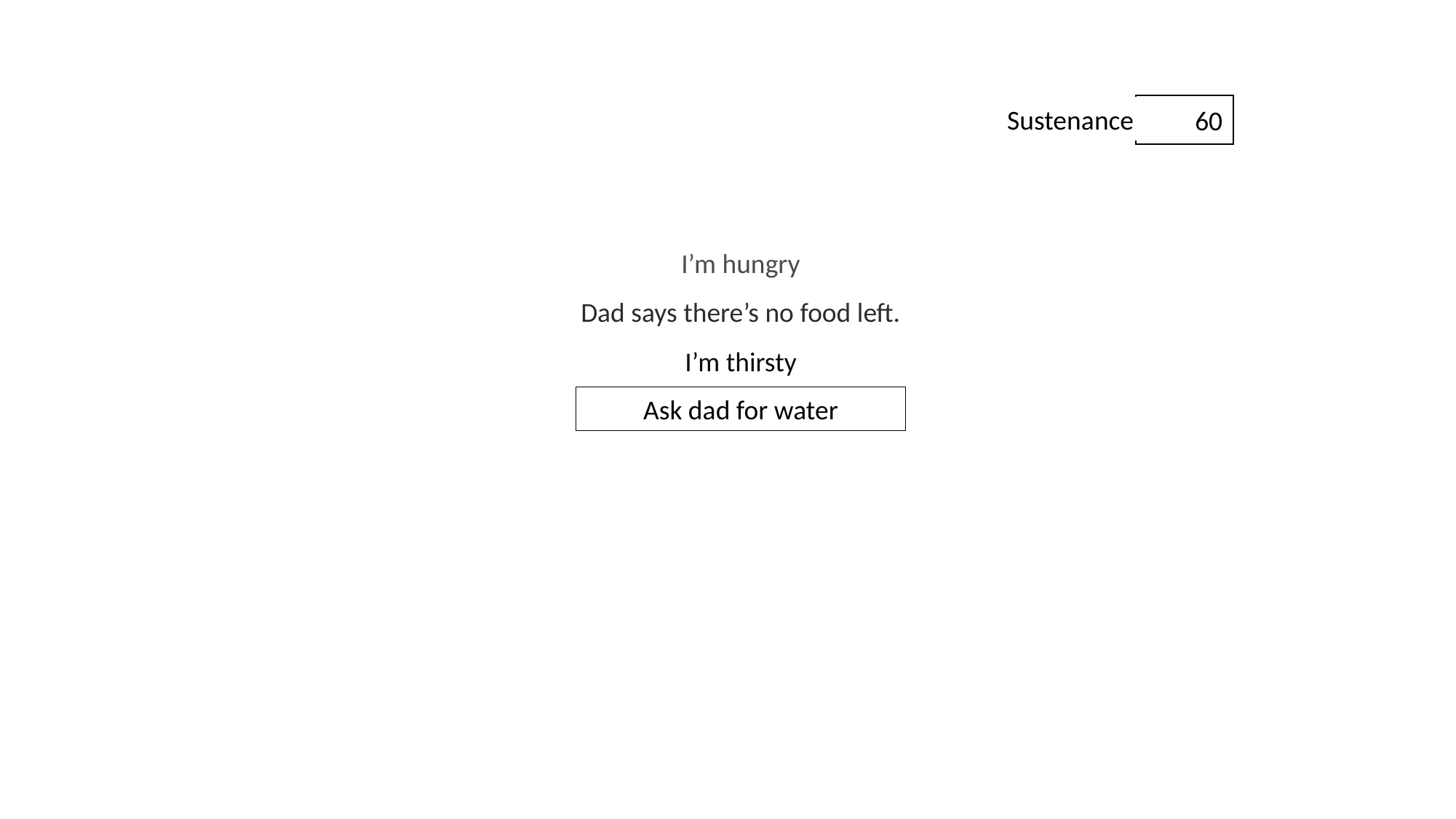

60
Sustenance
I’m hungry
Dad says there’s no food left.
I’m thirsty
Ask dad for water